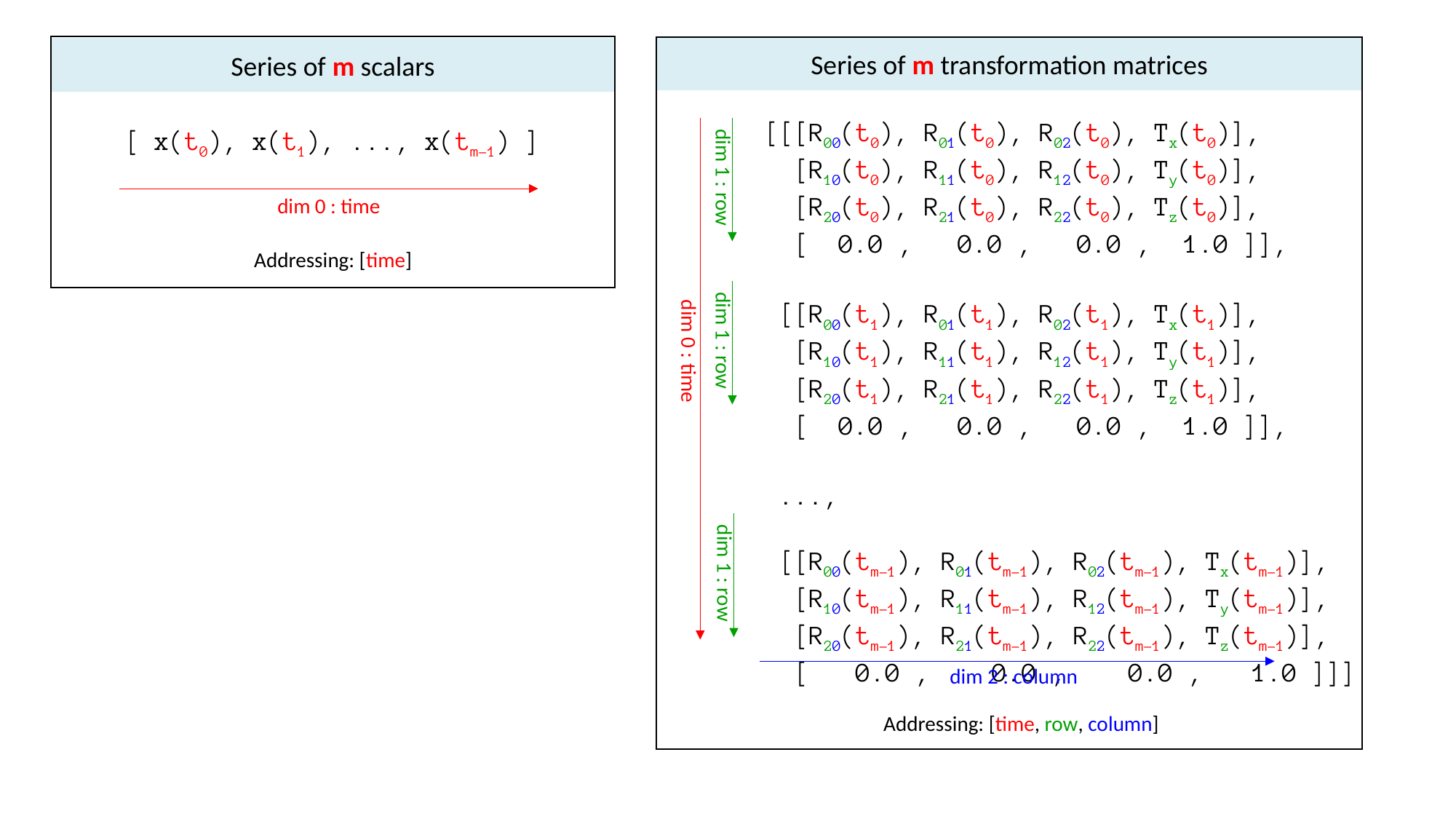

Series of m scalars
[ x(t0), x(t1), ..., x(tm-1) ]
dim 0 : time
Addressing: [time]
Series of m transformation matrices

[[[R00(t0), R01(t0), R02(t0), Tx(t0)],
  [R10(t0), R11(t0), R12(t0), Ty(t0)],
  [R20(t0), R21(t0), R22(t0), Tz(t0)],
  [  0.0 ,   0.0 ,   0.0 ,   1.0 ]],

 [[R00(t1), R01(t1), R02(t1), Tx(t1)],
  [R10(t1), R11(t1), R12(t1), Ty(t1)],
  [R20(t1), R21(t1), R22(t1), Tz(t1)],
  [  0.0 ,   0.0 ,   0.0 ,   1.0 ]],

 ...,

 [[R00(tm-1), R01(tm-1), R02(tm-1), Tx(tm-1)],
  [R10(tm-1), R11(tm-1), R12(tm-1), Ty(tm-1)],
  [R20(tm-1), R21(tm-1), R22(tm-1), Tz(tm-1)],
  [    0.0 ,     0.0 ,     0.0 ,     1.0 ]]]

dim 1 : row
dim 1 : row
dim 0 : time
dim 1 : row
dim 2 : column
Addressing: [time, row, column]